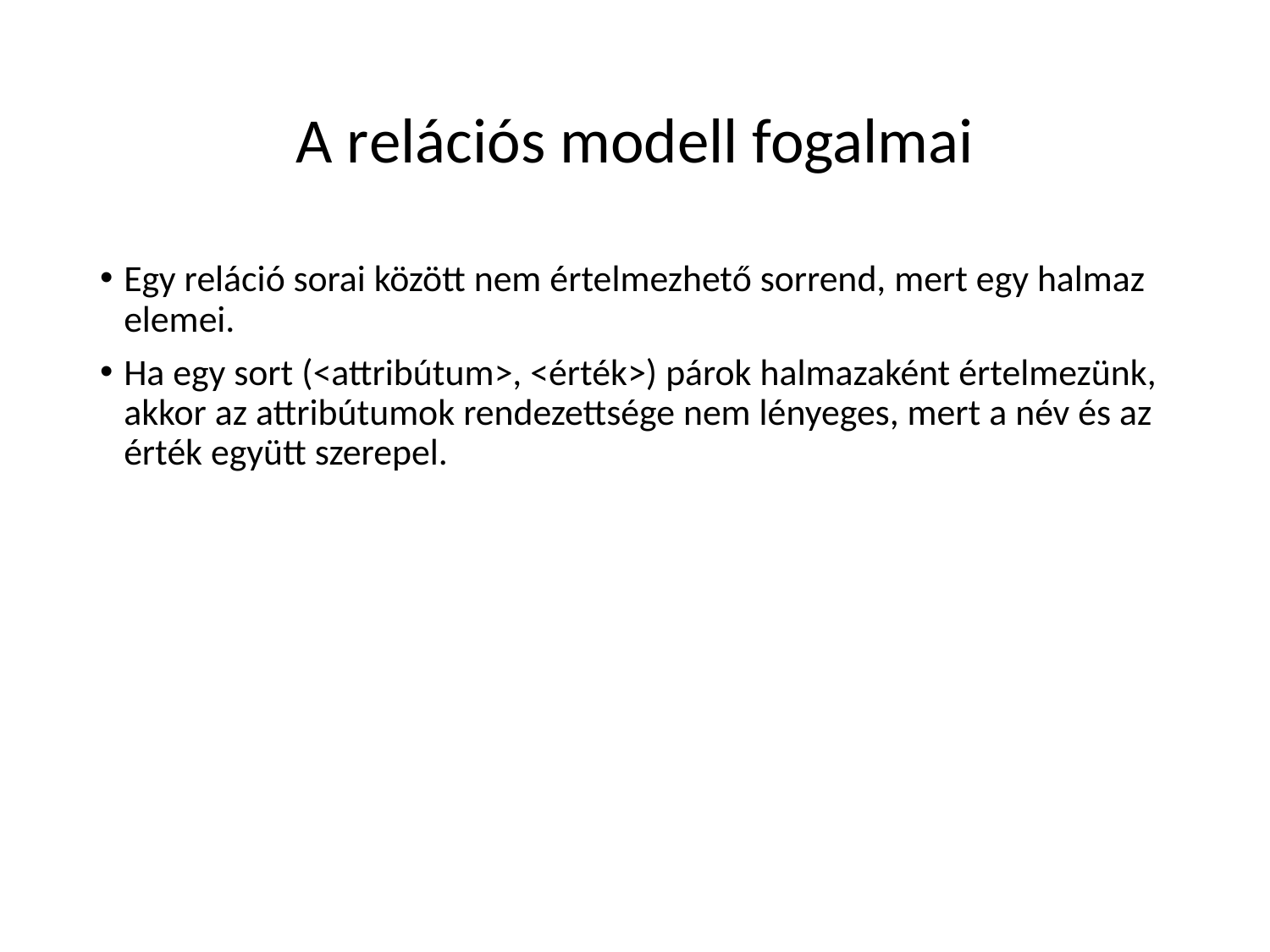

# A relációs modell fogalmai
Egy reláció sorai között nem értelmezhető sorrend, mert egy halmaz elemei.
Ha egy sort (<attribútum>, <érték>) párok halmazaként értelmezünk, akkor az attribútumok rendezettsége nem lényeges, mert a név és az érték együtt szerepel.